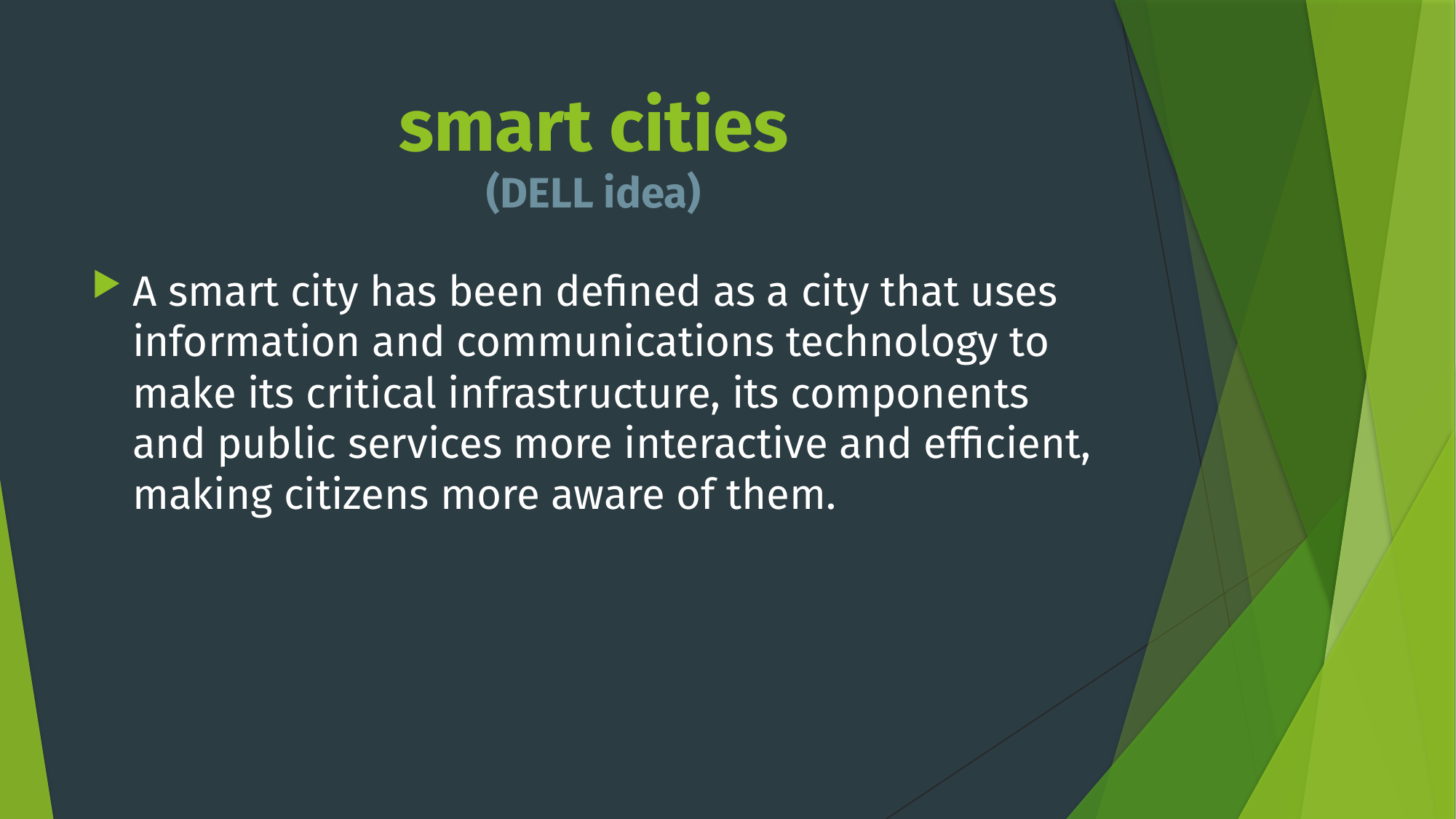

# smart cities (DELL idea)
A smart city has been defined as a city that uses information and communications technology to make its critical infrastructure, its components and public services more interactive and efficient, making citizens more aware of them.